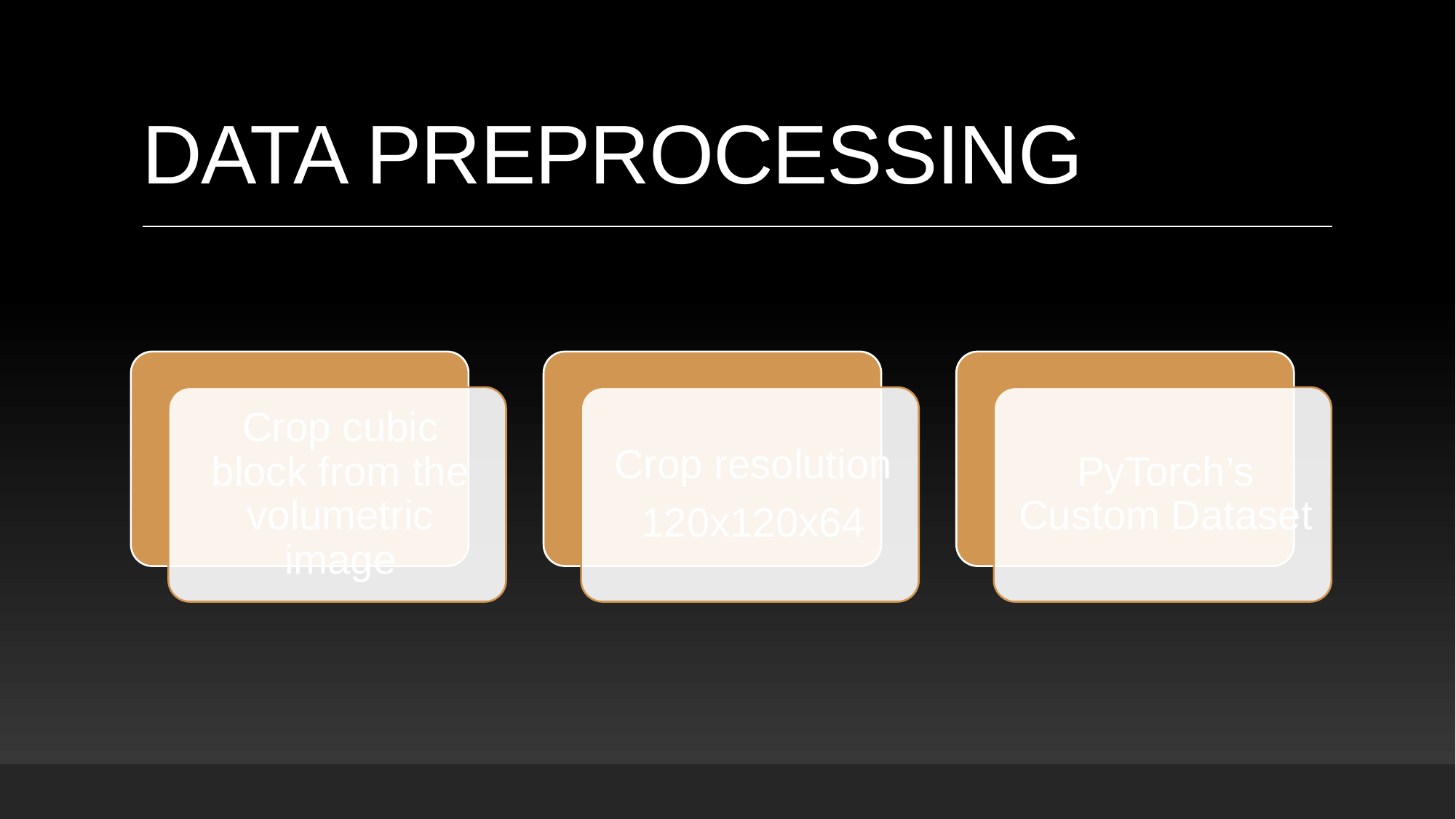

# DATA PREPROCESSING
Crop cubic block from the volumetric image
Crop resolution
120x120x64
PyTorch’s Custom Dataset